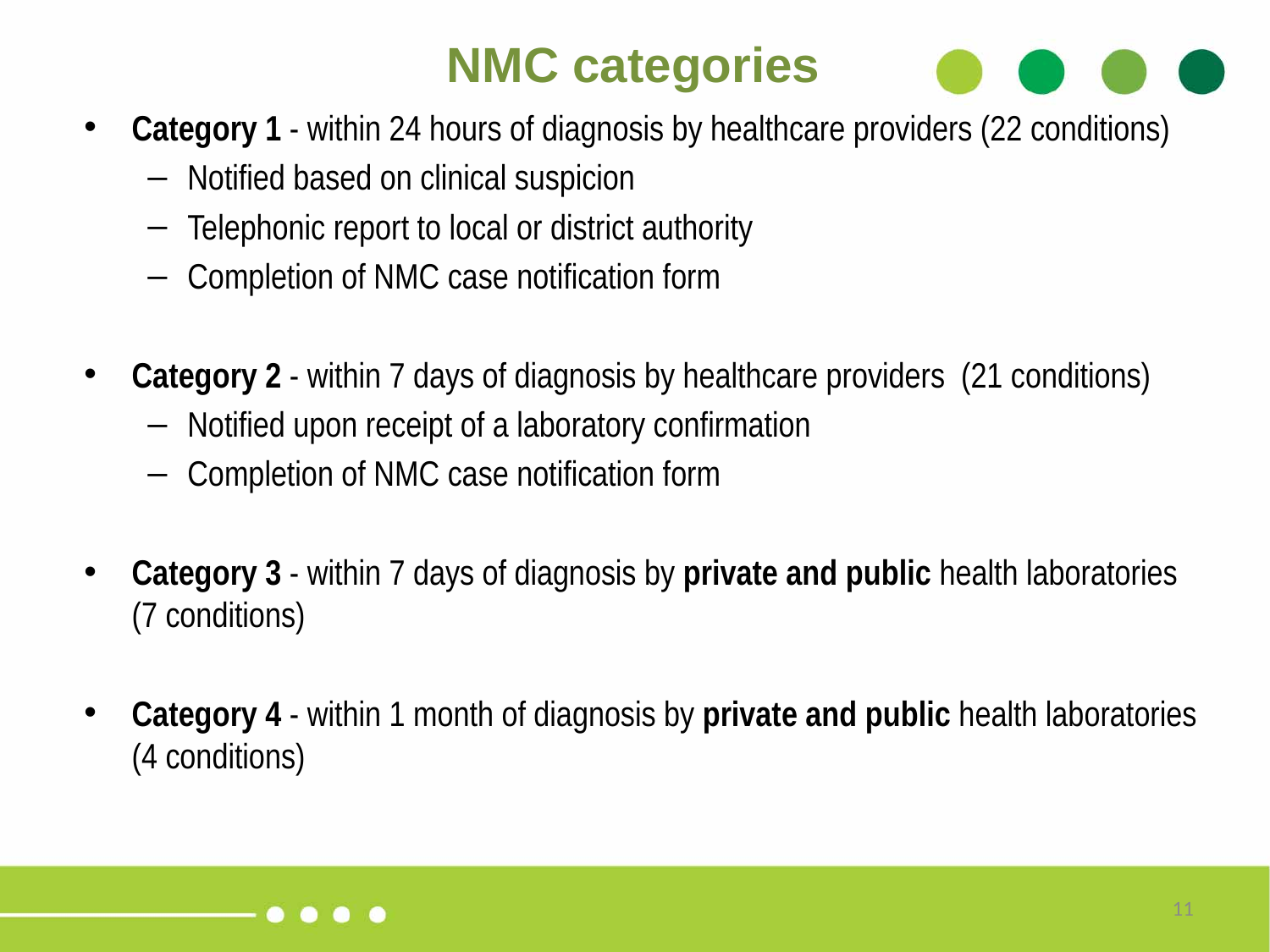

NMC categories
Category 1 - within 24 hours of diagnosis by healthcare providers (22 conditions)
Notified based on clinical suspicion
Telephonic report to local or district authority
Completion of NMC case notification form

Category 2 - within 7 days of diagnosis by healthcare providers  (21 conditions)
Notified upon receipt of a laboratory confirmation
Completion of NMC case notification form

Category 3 - within 7 days of diagnosis by private and public health laboratories (7 conditions)

Category 4 - within 1 month of diagnosis by private and public health laboratories (4 conditions)

11